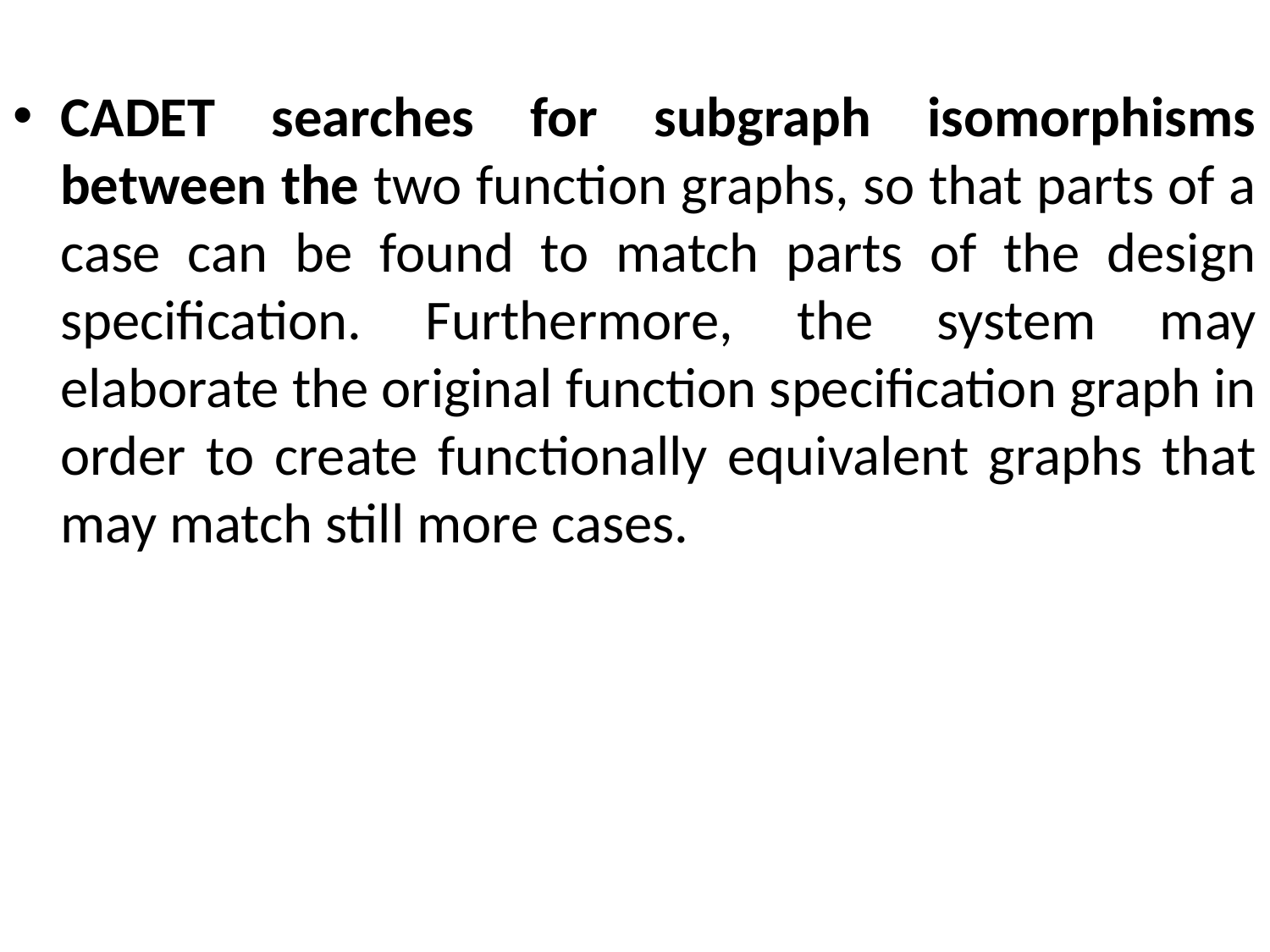

CADET searches for subgraph isomorphisms between the two function graphs, so that parts of a case can be found to match parts of the design specification. Furthermore, the system may elaborate the original function specification graph in order to create functionally equivalent graphs that may match still more cases.